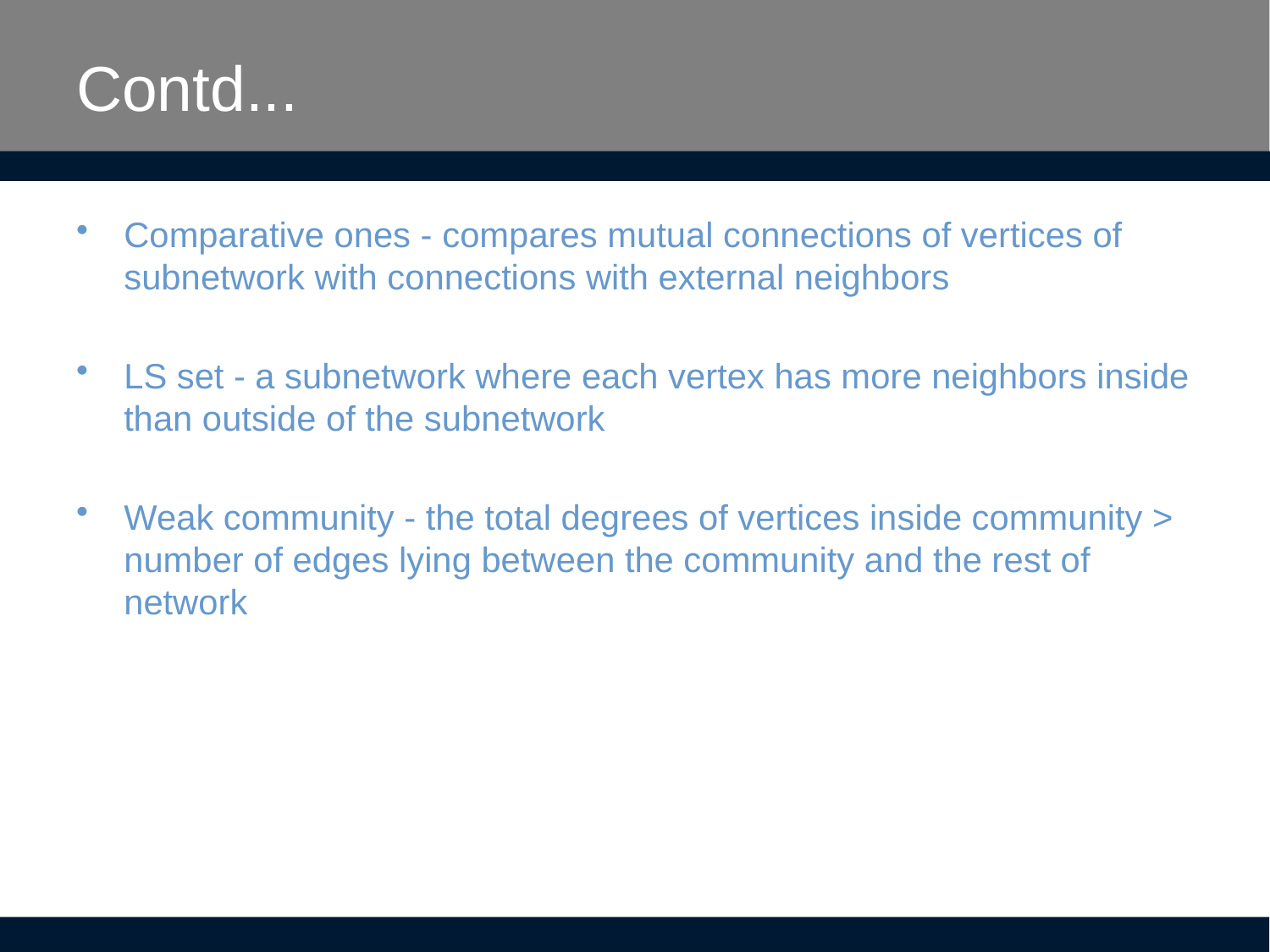

# Contd...
Comparative ones - compares mutual connections of vertices of  subnetwork with connections with external neighbors

LS set - a subnetwork where each vertex has more neighbors inside than outside of the subnetwork

Weak community - the total degrees of vertices inside community > number of edges lying between the community and the rest of network